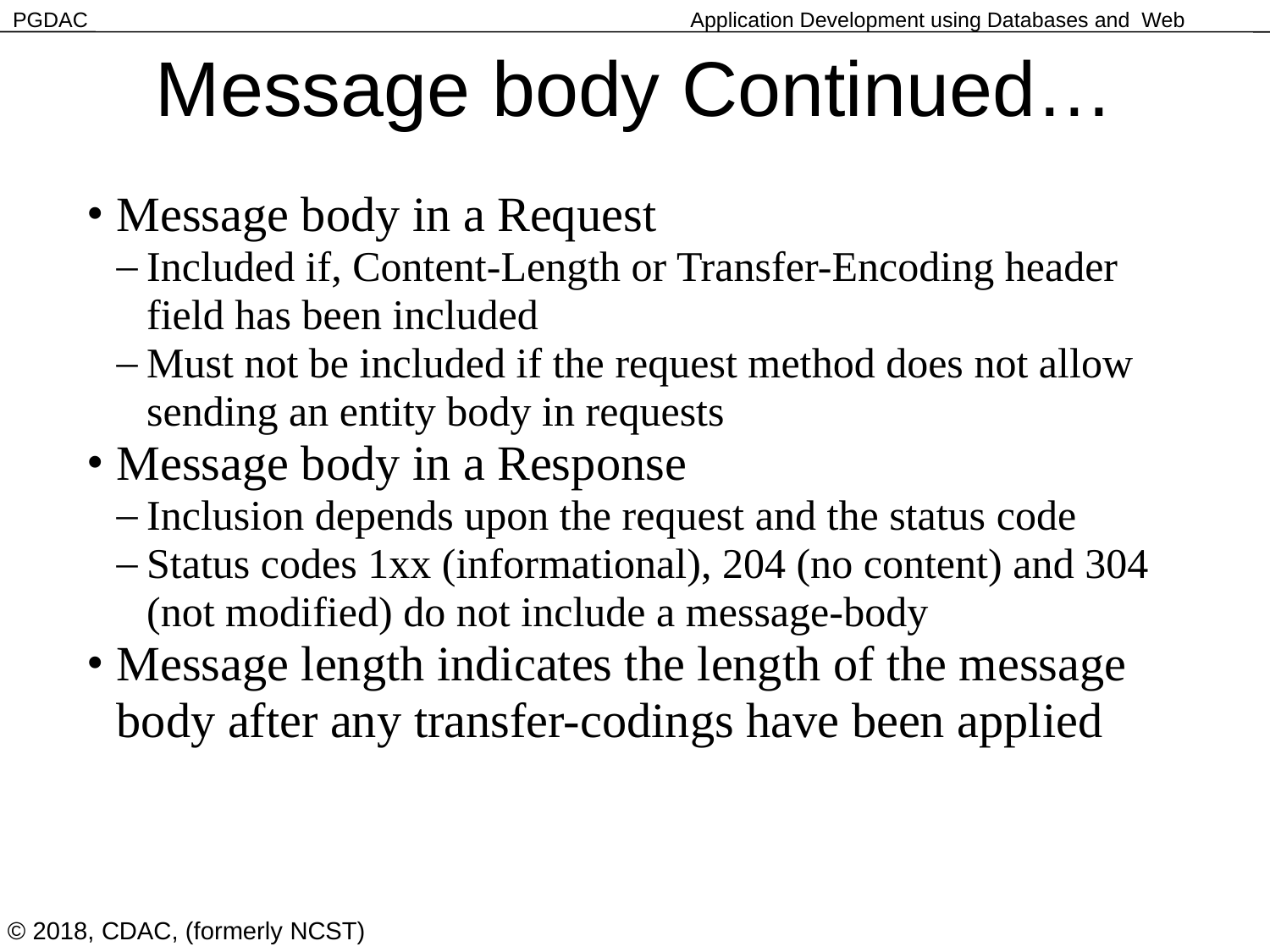

Message body Continued…
Message body in a Request
Included if, Content-Length or Transfer-Encoding header field has been included
Must not be included if the request method does not allow sending an entity body in requests
Message body in a Response
Inclusion depends upon the request and the status code
Status codes 1xx (informational), 204 (no content) and 304 (not modified) do not include a message-body
Message length indicates the length of the message body after any transfer-codings have been applied